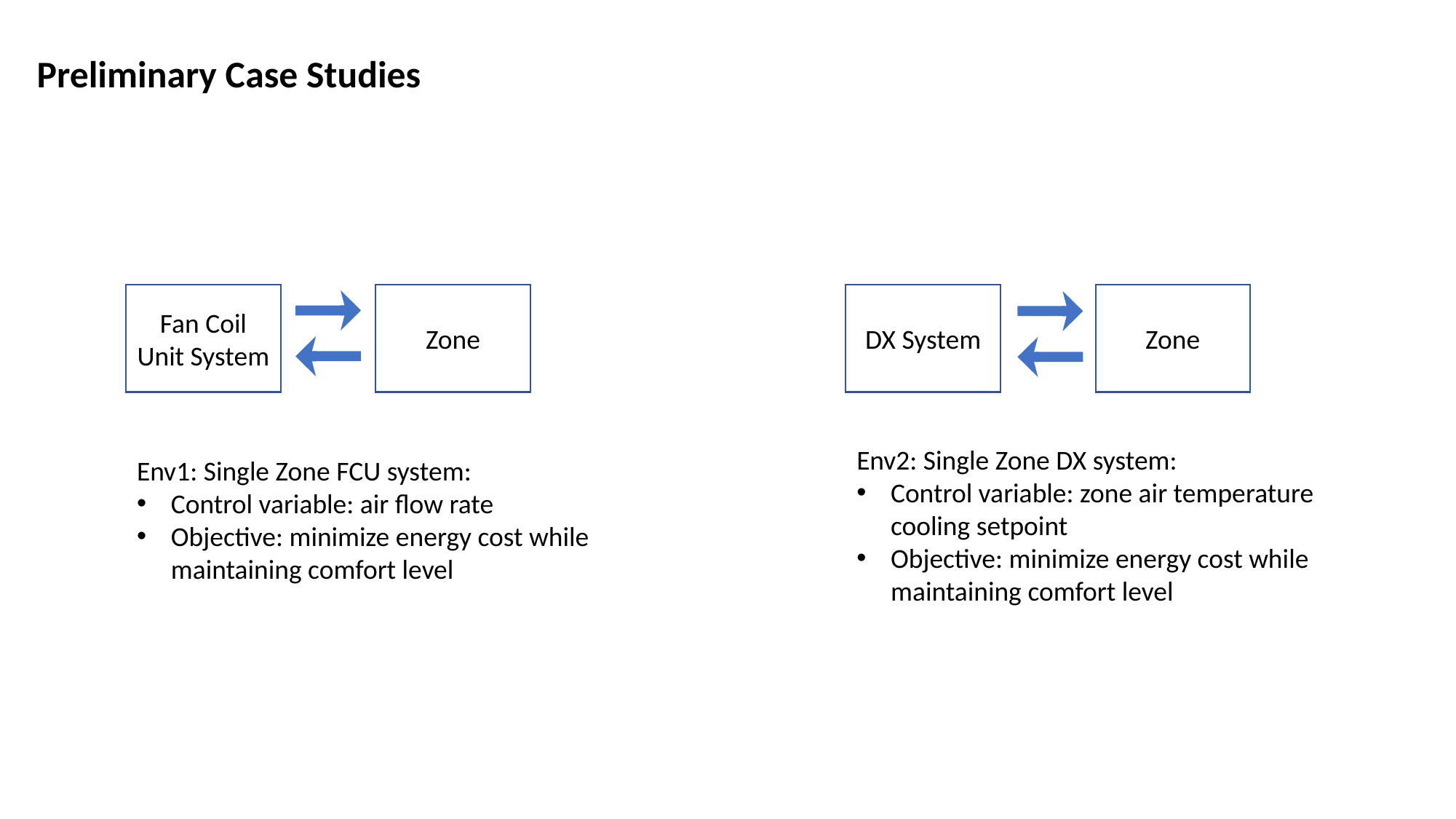

Preliminary Case Studies
Fan Coil Unit System
Zone

DX System
Zone

Env2: Single Zone DX system:
Control variable: zone air temperature cooling setpoint
Objective: minimize energy cost while maintaining comfort level

Env1: Single Zone FCU system:
Control variable: air flow rate
Objective: minimize energy cost while maintaining comfort level